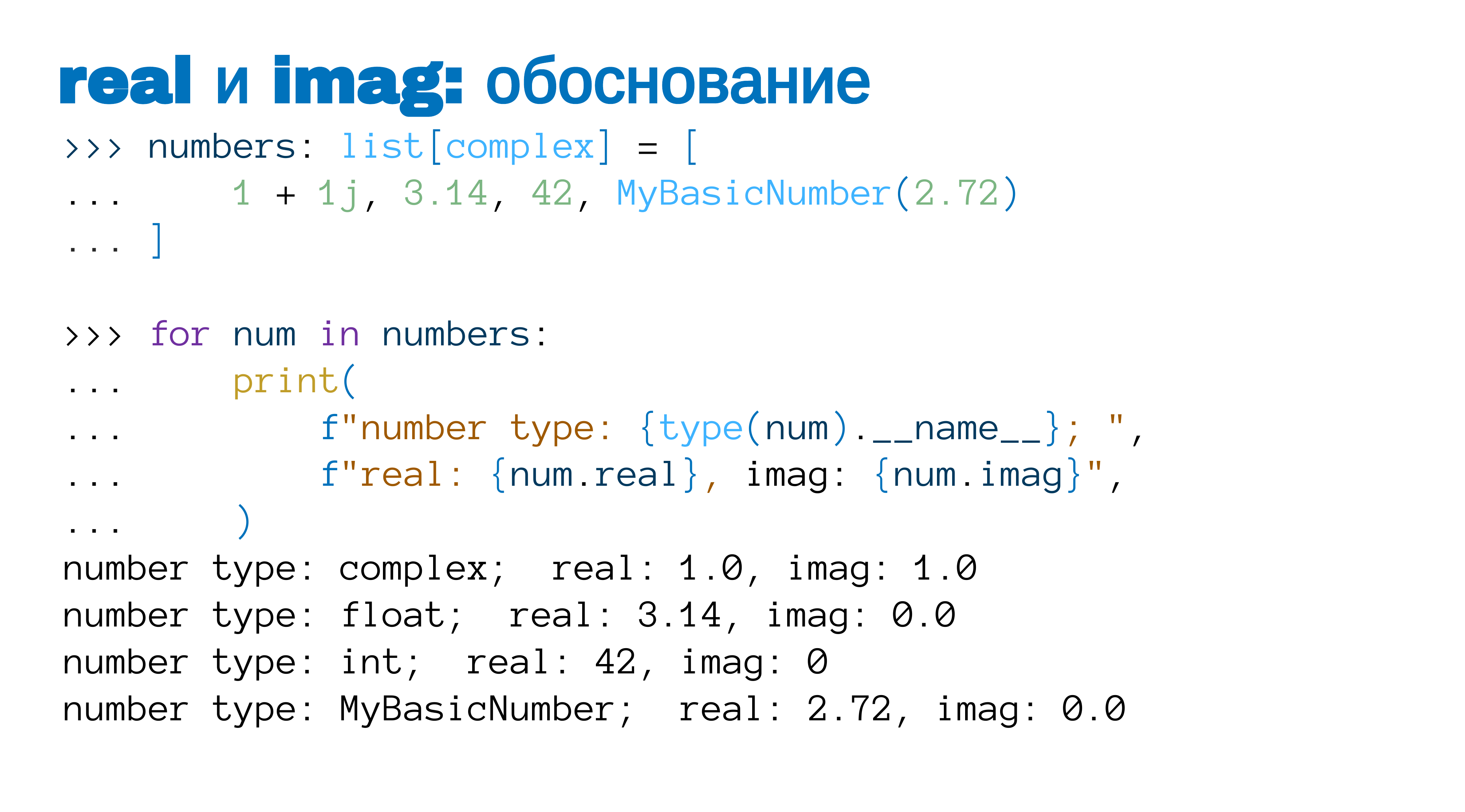

# real и imag: обоснование
>>> numbers: list[complex] = [
...     1 + 1j, 3.14, 42, MyBasicNumber(2.72)
... ]

>>> for num in numbers:
...     print(
...         f"number type: {type(num).__name__}; ",
...         f"real: {num.real}, imag: {num.imag}",
...     )
number type: complex;  real: 1.0, imag: 1.0
number type: float;  real: 3.14, imag: 0.0
number type: int;  real: 42, imag: 0
number type: MyBasicNumber;  real: 2.72, imag: 0.0
15